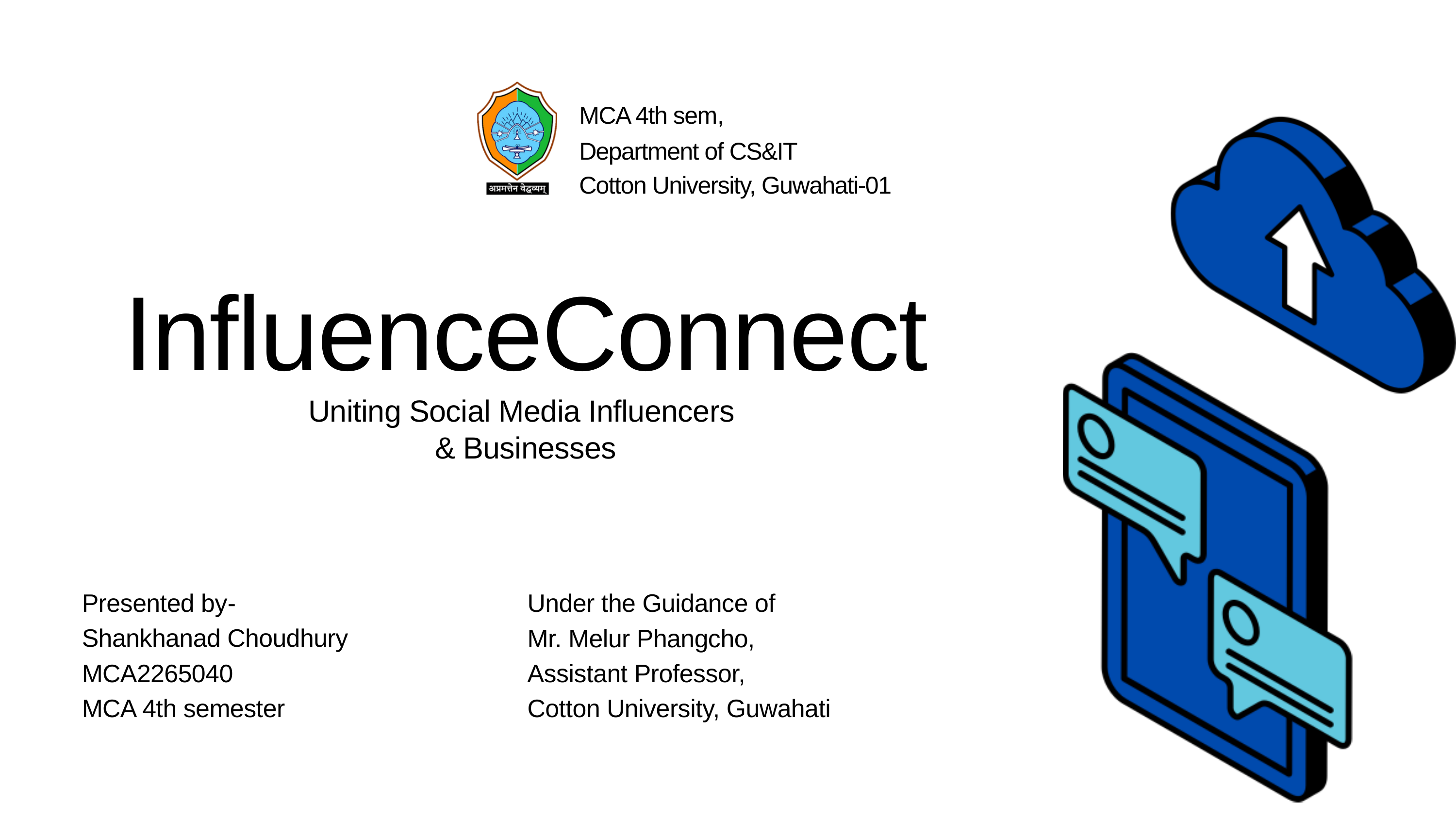

MCA 4th sem,

Department of CS&IT
Cotton University, Guwahati-01
InfluenceConnect
Uniting Social Media Influencers
& Businesses

Presented by-
Shankhanad Choudhury
MCA2265040
MCA 4th semester
Under the Guidance of
Mr. Melur Phangcho,
Assistant Professor,
Cotton University, Guwahati